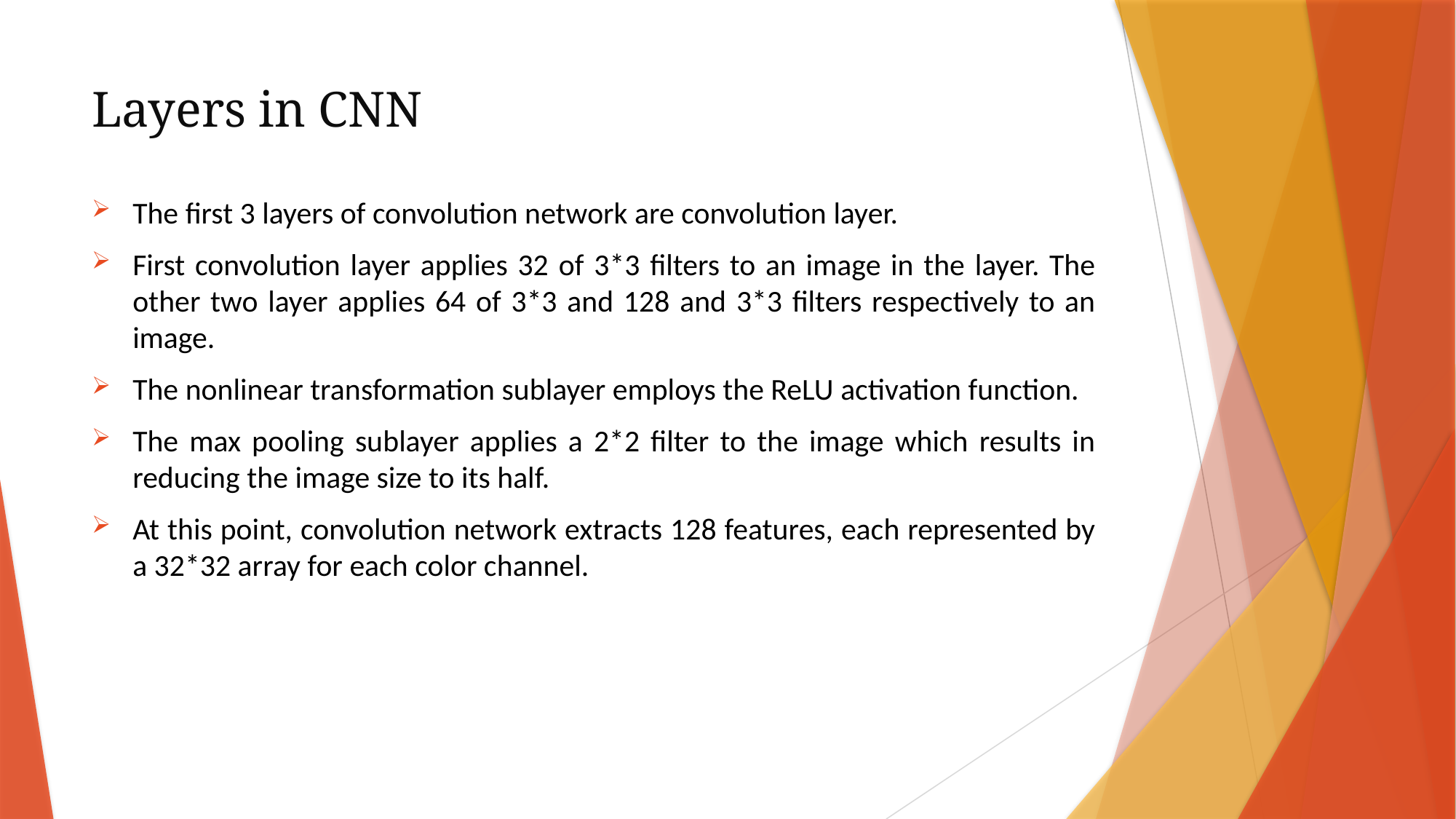

# Layers in CNN
The first 3 layers of convolution network are convolution layer.
First convolution layer applies 32 of 3*3 filters to an image in the layer. The other two layer applies 64 of 3*3 and 128 and 3*3 filters respectively to an image.
The nonlinear transformation sublayer employs the ReLU activation function.
The max pooling sublayer applies a 2*2 filter to the image which results in reducing the image size to its half.
At this point, convolution network extracts 128 features, each represented by a 32*32 array for each color channel.